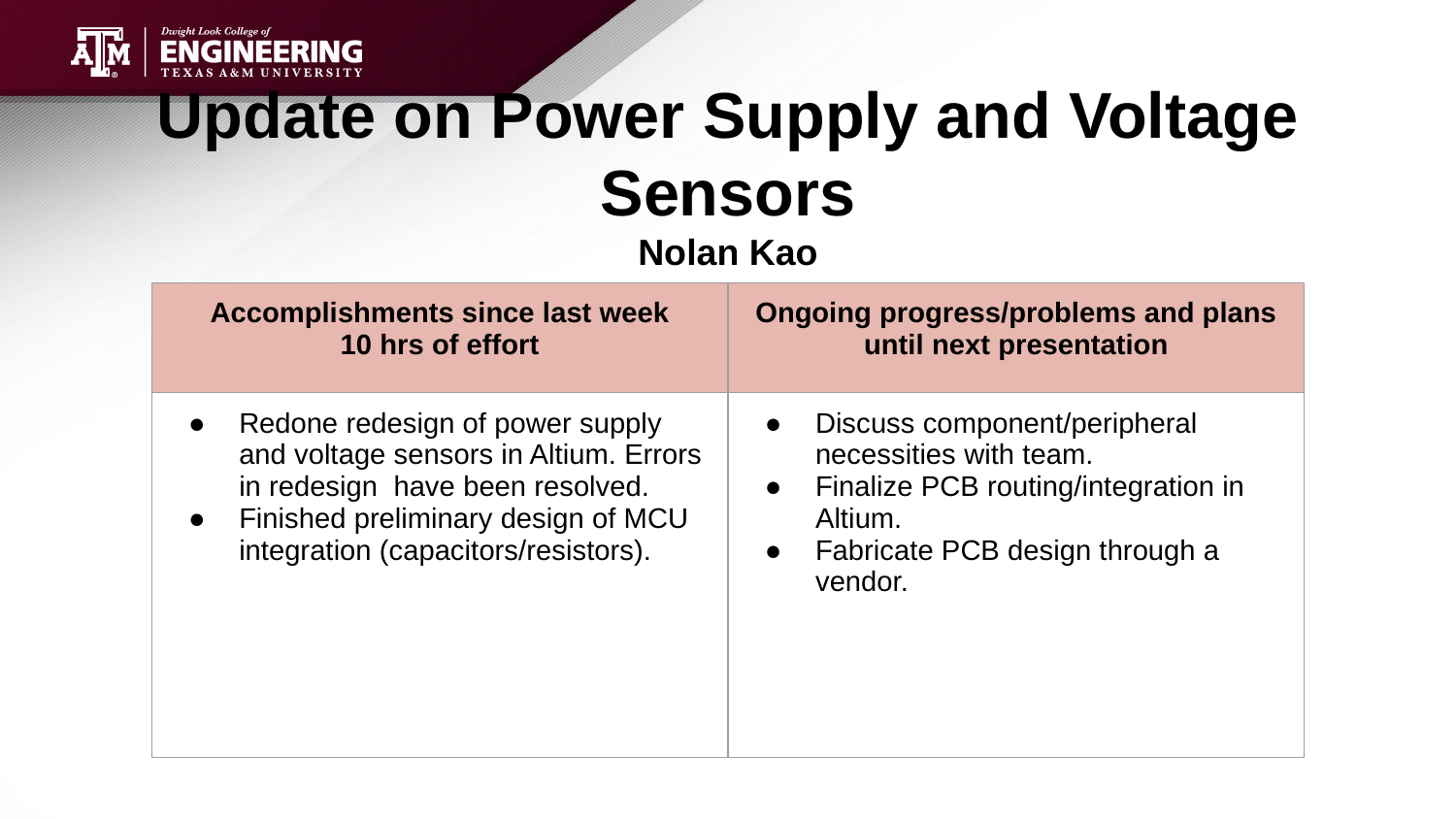

# Update on Power Supply and Voltage Sensors
Nolan Kao
| Accomplishments since last week 10 hrs of effort | Ongoing progress/problems and plans until next presentation |
| --- | --- |
| Redone redesign of power supply and voltage sensors in Altium. Errors in redesign have been resolved. Finished preliminary design of MCU integration (capacitors/resistors). | Discuss component/peripheral necessities with team. Finalize PCB routing/integration in Altium. Fabricate PCB design through a vendor. |